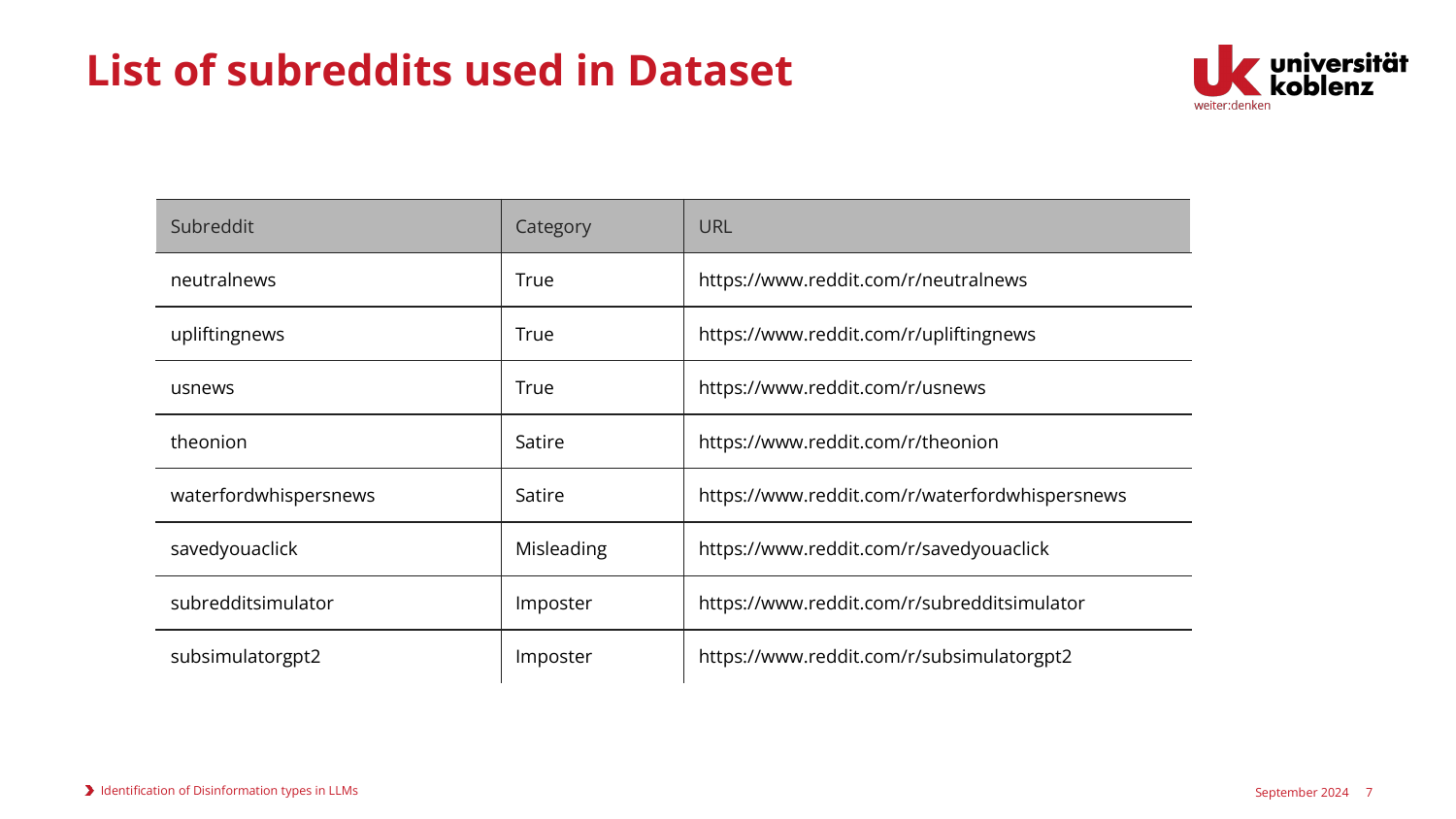

# List of subreddits used in Dataset
| Subreddit | Category | URL |
| --- | --- | --- |
| neutralnews | True | https://www.reddit.com/r/neutralnews |
| upliftingnews | True | https://www.reddit.com/r/upliftingnews |
| usnews | True | https://www.reddit.com/r/usnews |
| theonion | Satire | https://www.reddit.com/r/theonion |
| waterfordwhispersnews | Satire | https://www.reddit.com/r/waterfordwhispersnews |
| savedyouaclick | Misleading | https://www.reddit.com/r/savedyouaclick |
| subredditsimulator | Imposter | https://www.reddit.com/r/subredditsimulator |
| subsimulatorgpt2 | Imposter | https://www.reddit.com/r/subsimulatorgpt2 |